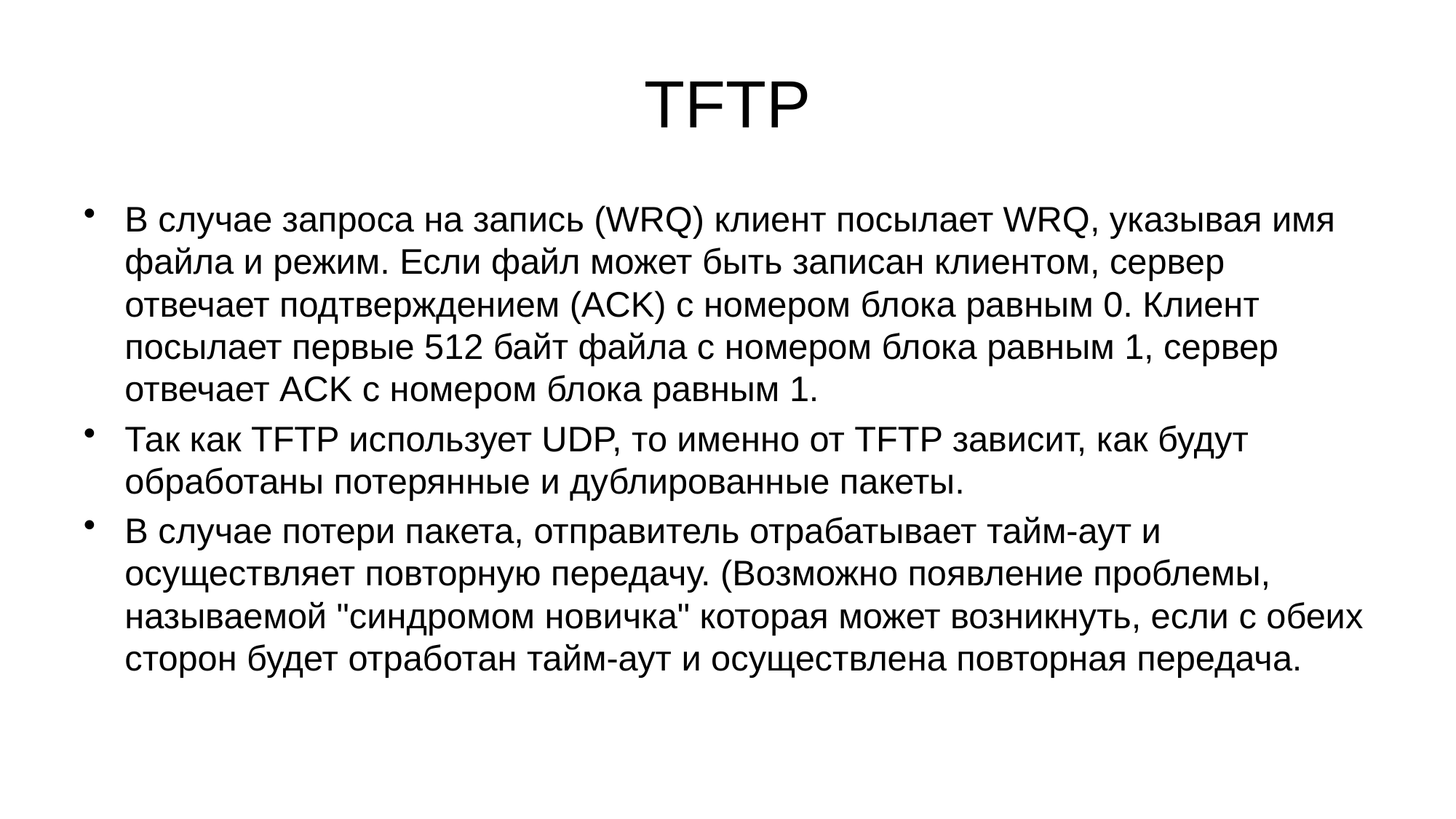

# TFTP
В случае запроса на запись (WRQ) клиент посылает WRQ, указывая имя файла и режим. Если файл может быть записан клиентом, сервер отвечает подтверждением (ACK) с номером блока равным 0. Клиент посылает первые 512 байт файла с номером блока равным 1, сервер отвечает ACK с номером блока равным 1.
Так как TFTP использует UDP, то именно от TFTP зависит, как будут обработаны потерянные и дублированные пакеты.
В случае потери пакета, отправитель отрабатывает тайм-аут и осуществляет повторную передачу. (Возможно появление проблемы, называемой "синдромом новичка" которая может возникнуть, если с обеих сторон будет отработан тайм-аут и осуществлена повторная передача.